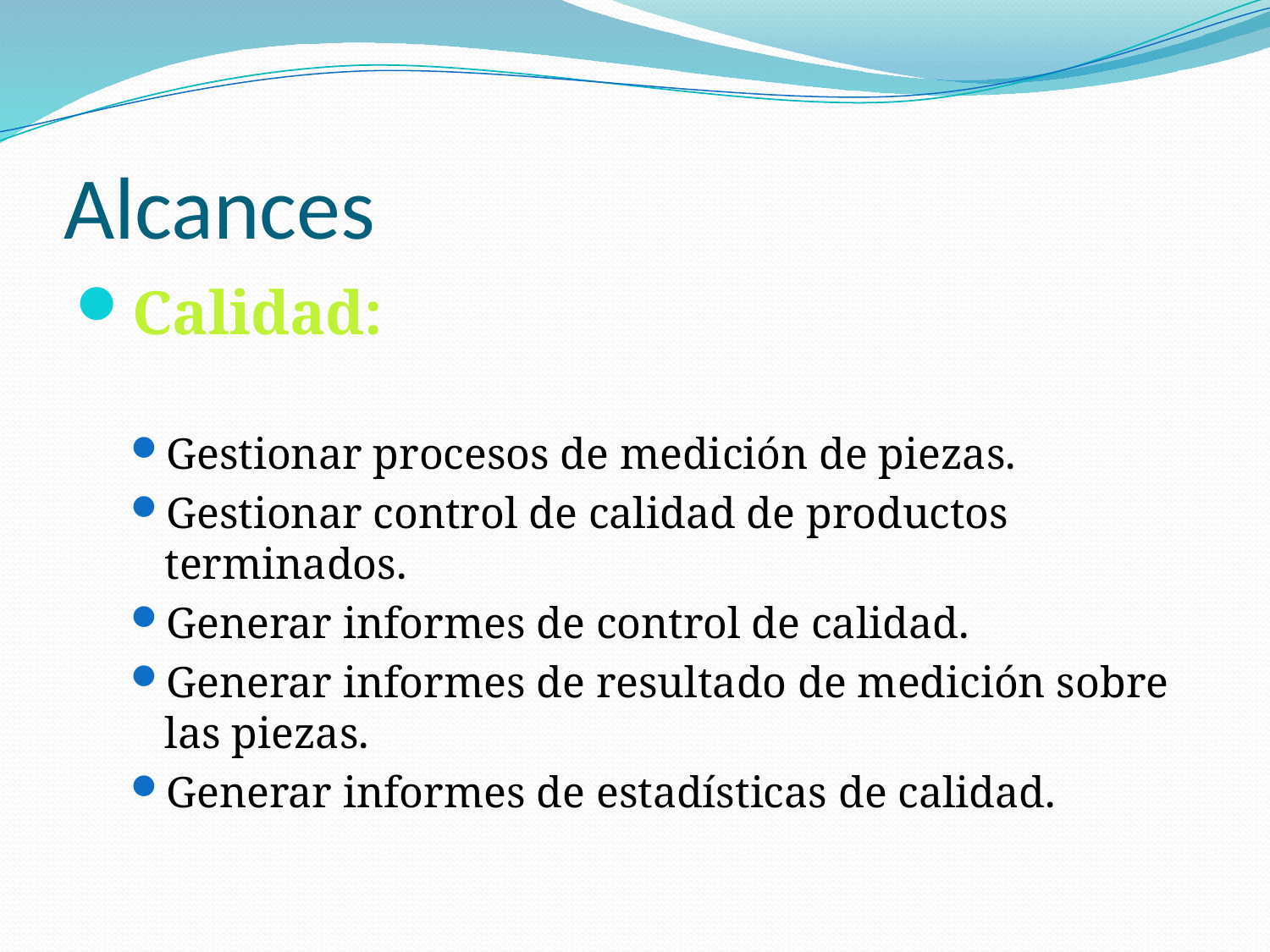

# Alcances
Calidad:

Gestionar procesos de medición de piezas.
Gestionar control de calidad de productos terminados.
Generar informes de control de calidad.
Generar informes de resultado de medición sobre las piezas.
Generar informes de estadísticas de calidad.